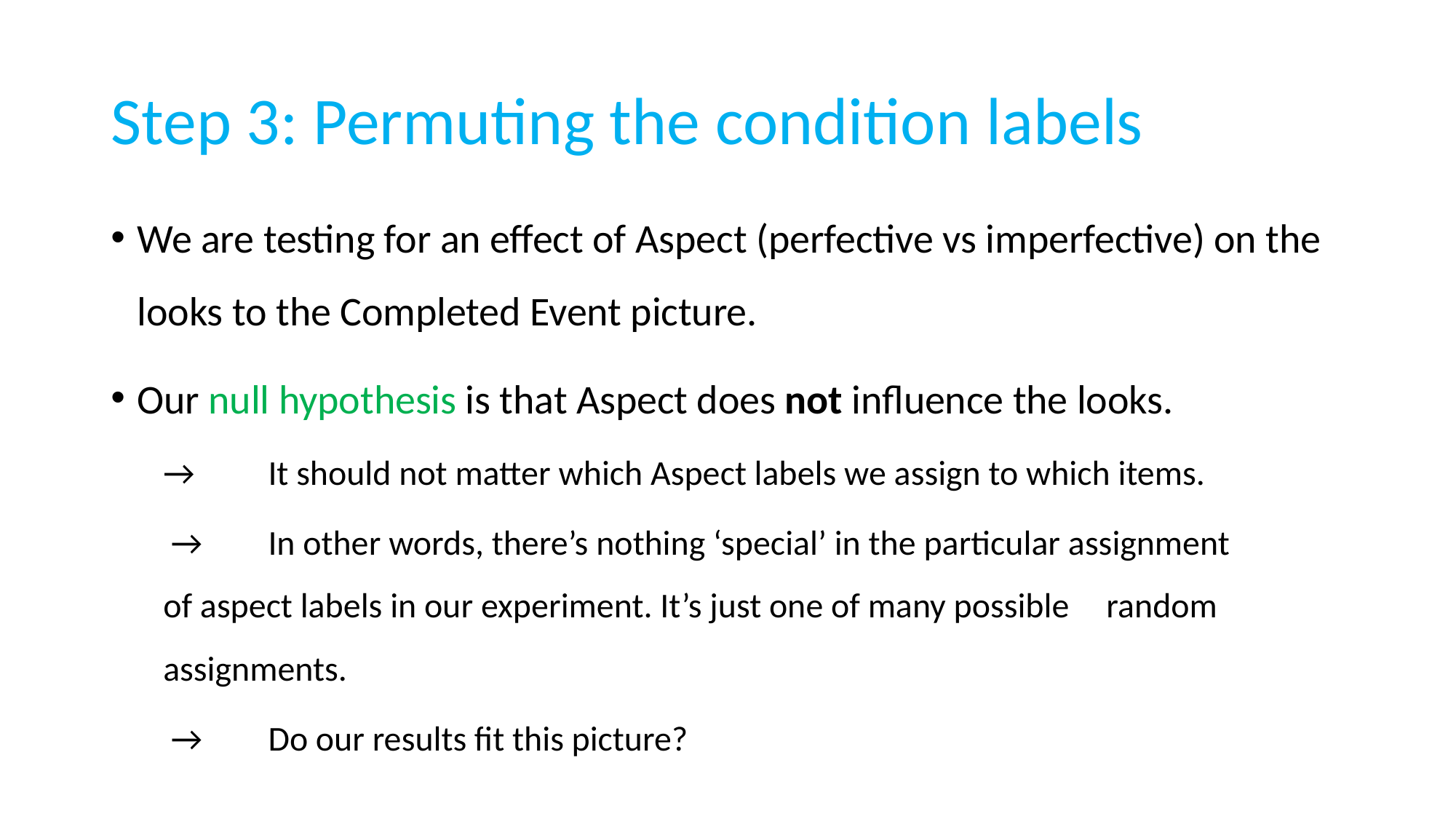

# Step 3: Permuting the condition labels
We are testing for an effect of Aspect (perfective vs imperfective) on the looks to the Completed Event picture.
Our null hypothesis is that Aspect does not influence the looks.
	→ 	It should not matter which Aspect labels we assign to which items.
	 → 	In other words, there’s nothing ‘special’ in the particular assignment 		of aspect labels in our experiment. It’s just one of many possible 			random assignments.
	 → 	Do our results fit this picture?